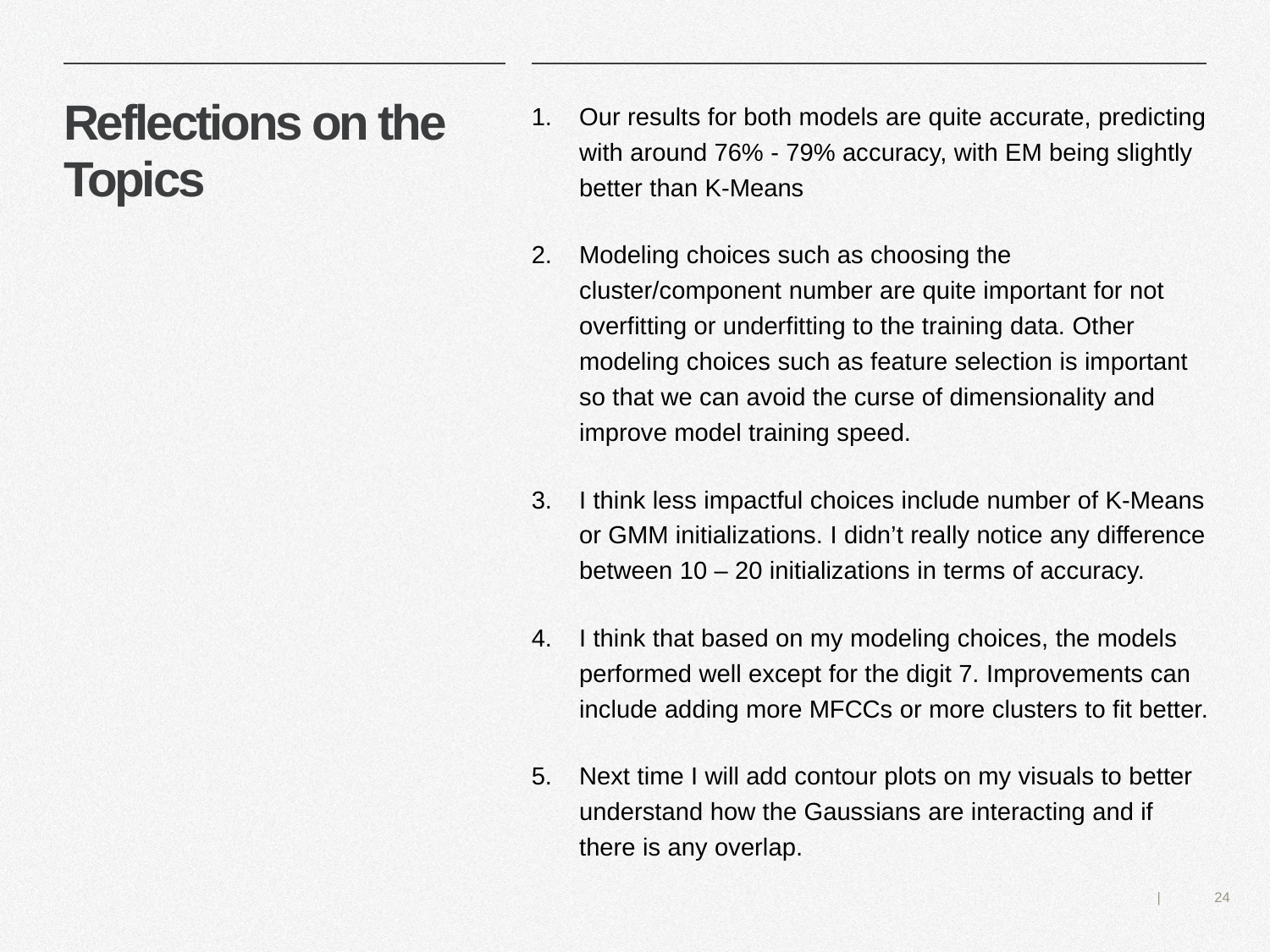

# Reflections on the Topics
Our results for both models are quite accurate, predicting with around 76% - 79% accuracy, with EM being slightly better than K-Means
Modeling choices such as choosing the cluster/component number are quite important for not overfitting or underfitting to the training data. Other modeling choices such as feature selection is important so that we can avoid the curse of dimensionality and improve model training speed.
I think less impactful choices include number of K-Means or GMM initializations. I didn’t really notice any difference between 10 – 20 initializations in terms of accuracy.
I think that based on my modeling choices, the models performed well except for the digit 7. Improvements can include adding more MFCCs or more clusters to fit better.
Next time I will add contour plots on my visuals to better understand how the Gaussians are interacting and if there is any overlap.